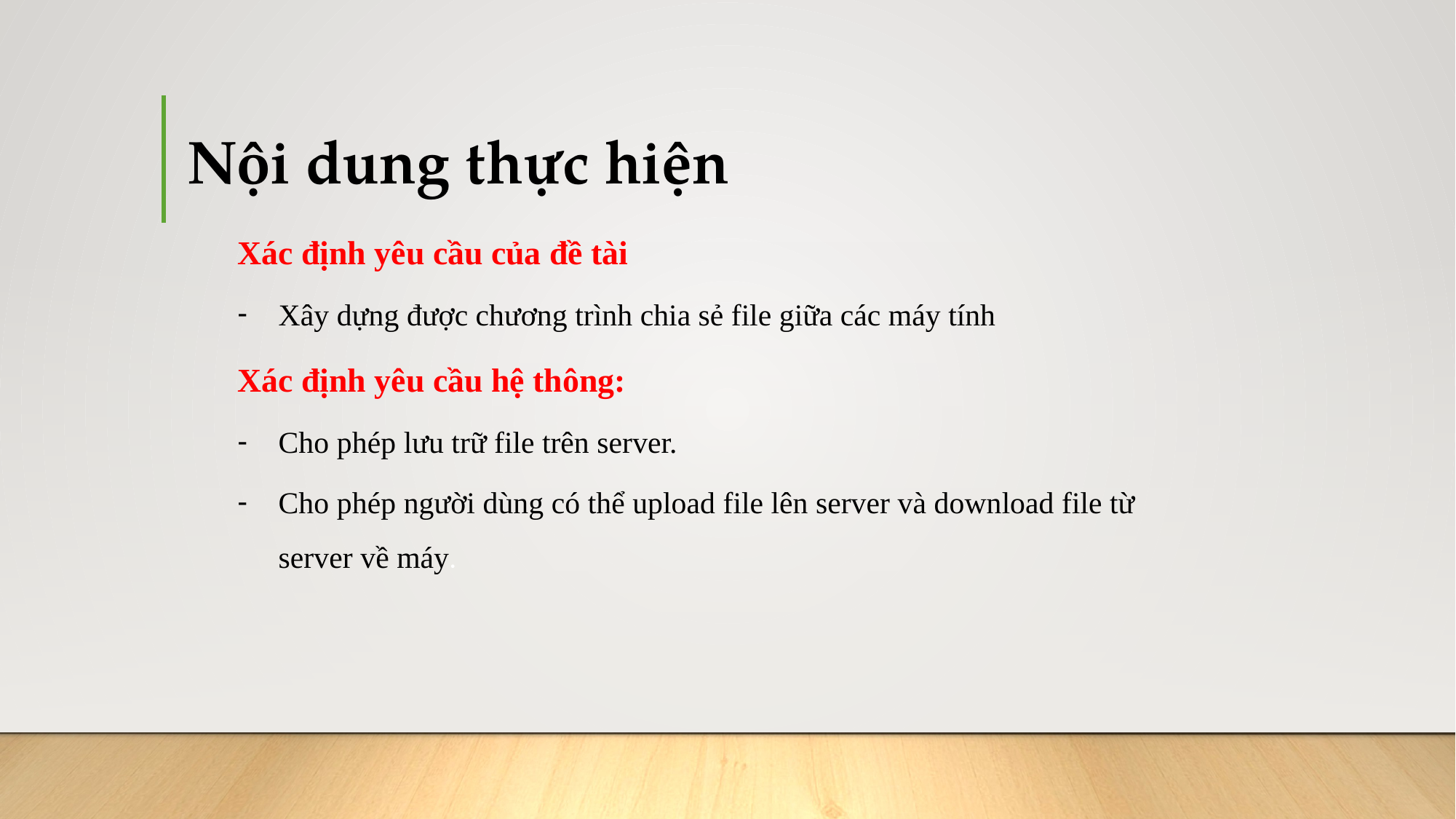

# Nội dung thực hiện
Xác định yêu cầu của đề tài
Xây dựng được chương trình chia sẻ file giữa các máy tính
Xác định yêu cầu hệ thông:
Cho phép lưu trữ file trên server.
Cho phép người dùng có thể upload file lên server và download file từ server về máy.